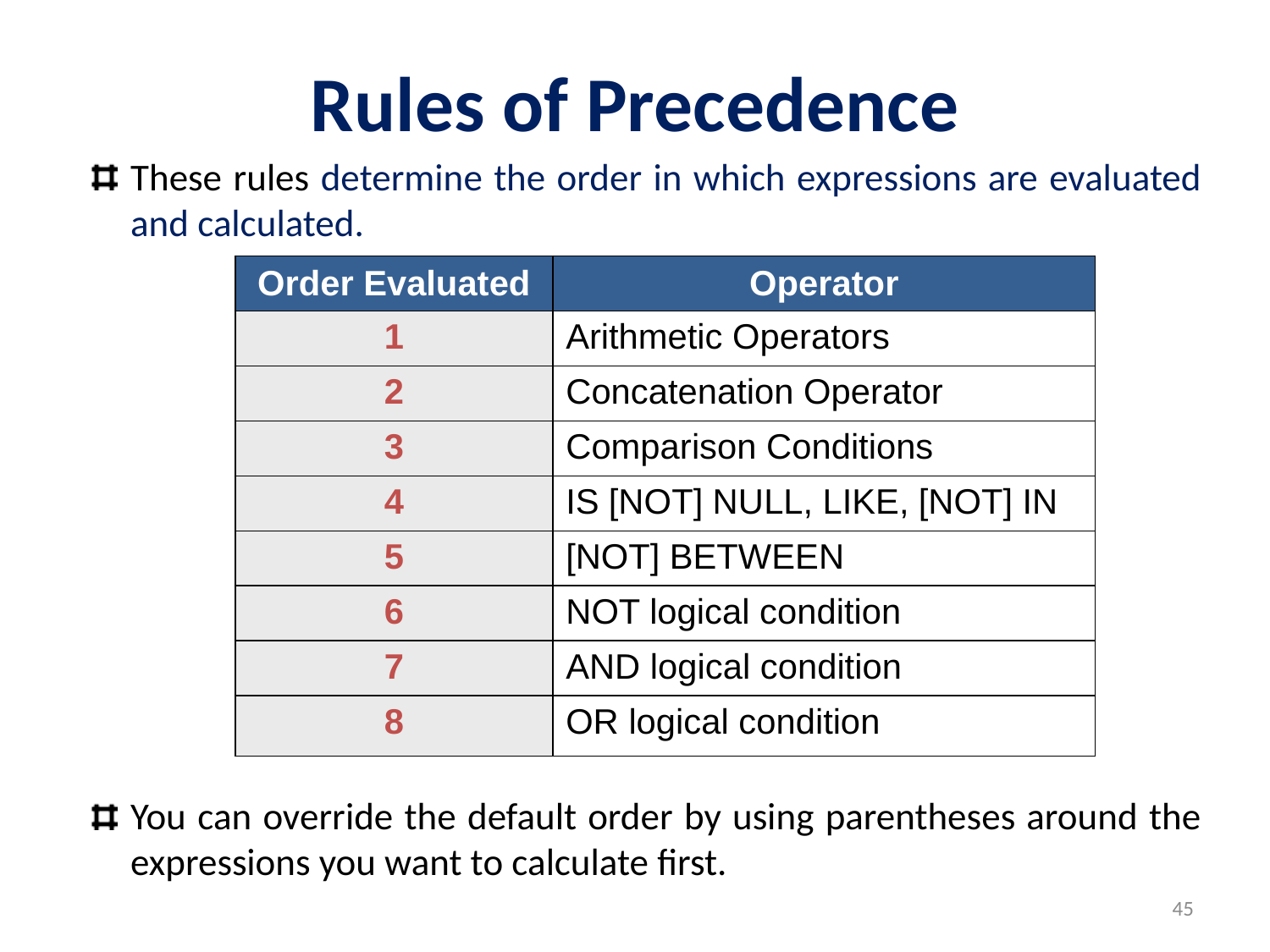

# Rules of Precedence
These rules determine the order in which expressions are evaluated and calculated.

You can override the default order by using parentheses around the expressions you want to calculate first.

| Order Evaluated | Operator |
| --- | --- |
| 1 | Arithmetic Operators |
| 2 | Concatenation Operator |
| 3 | Comparison Conditions |
| 4 | IS [NOT] NULL, LIKE, [NOT] IN |
| 5 | [NOT] BETWEEN |
| 6 | NOT logical condition |
| 7 | AND logical condition |
| 8 | OR logical condition |
45